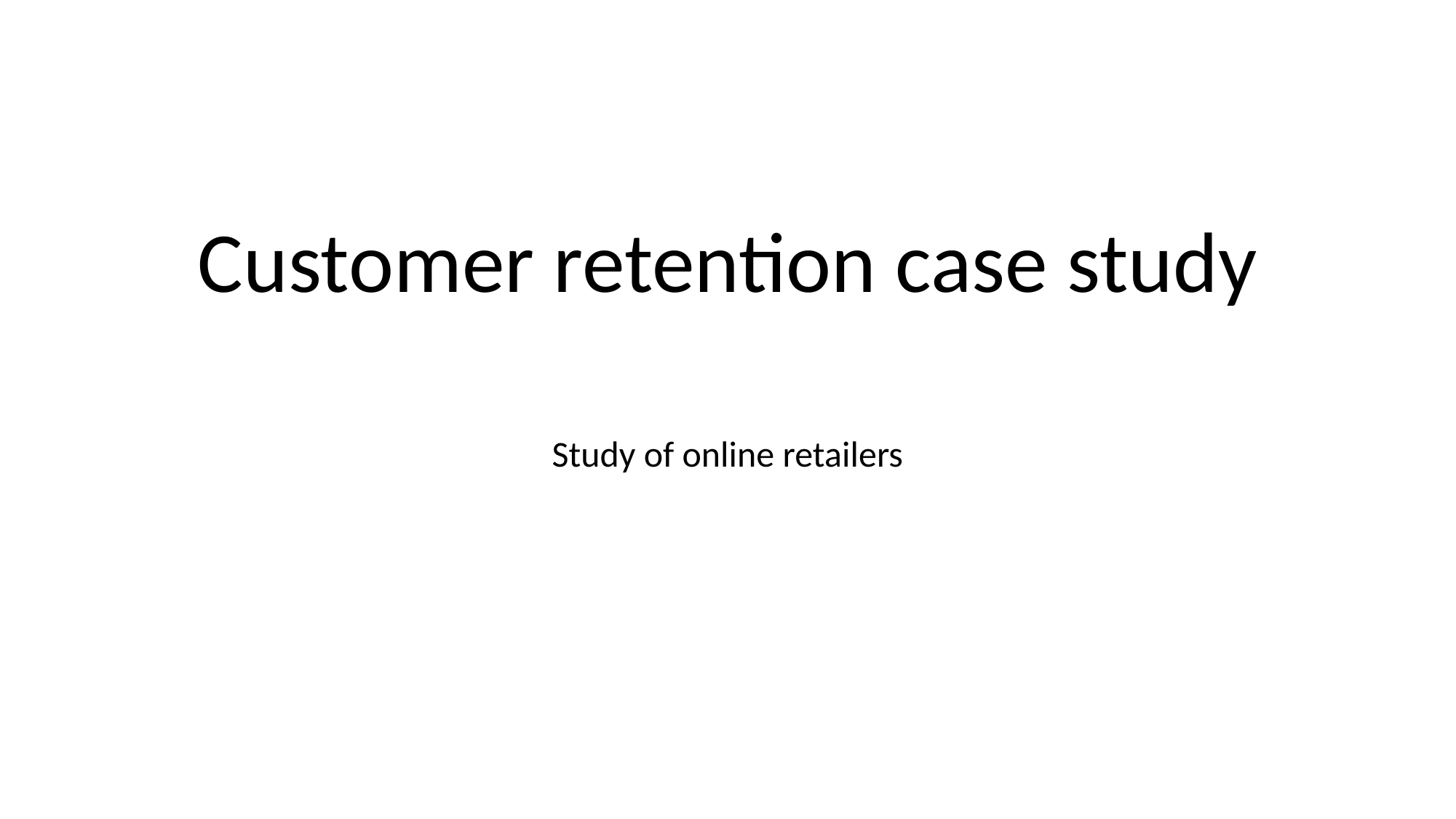

# Customer retention case study
Study of online retailers